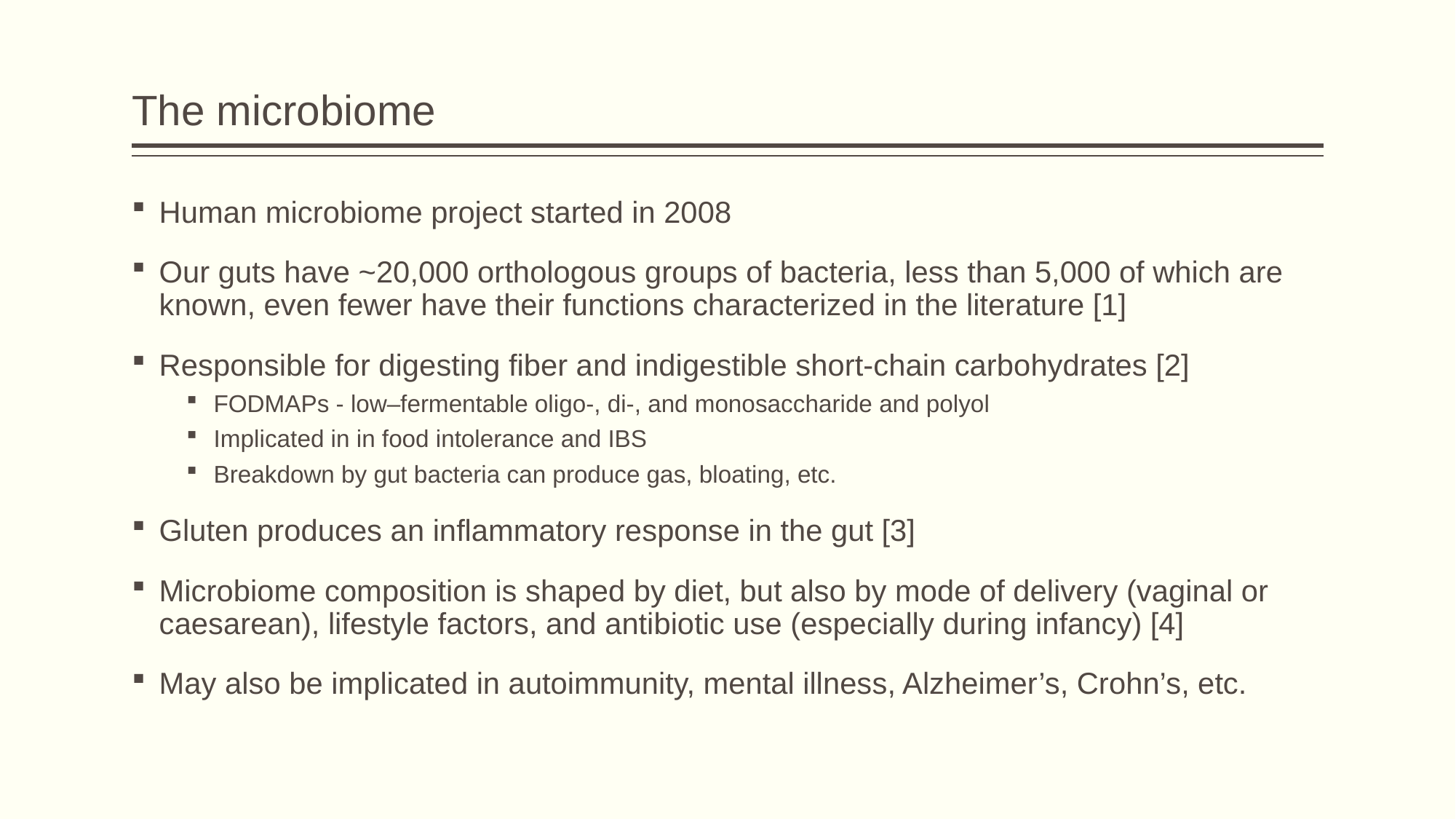

# The microbiome
Human microbiome project started in 2008
Our guts have ~20,000 orthologous groups of bacteria, less than 5,000 of which are known, even fewer have their functions characterized in the literature [1]
Responsible for digesting fiber and indigestible short-chain carbohydrates [2]
FODMAPs - low–fermentable oligo-, di-, and monosaccharide and polyol
Implicated in in food intolerance and IBS
Breakdown by gut bacteria can produce gas, bloating, etc.
Gluten produces an inflammatory response in the gut [3]
Microbiome composition is shaped by diet, but also by mode of delivery (vaginal or caesarean), lifestyle factors, and antibiotic use (especially during infancy) [4]
May also be implicated in autoimmunity, mental illness, Alzheimer’s, Crohn’s, etc.